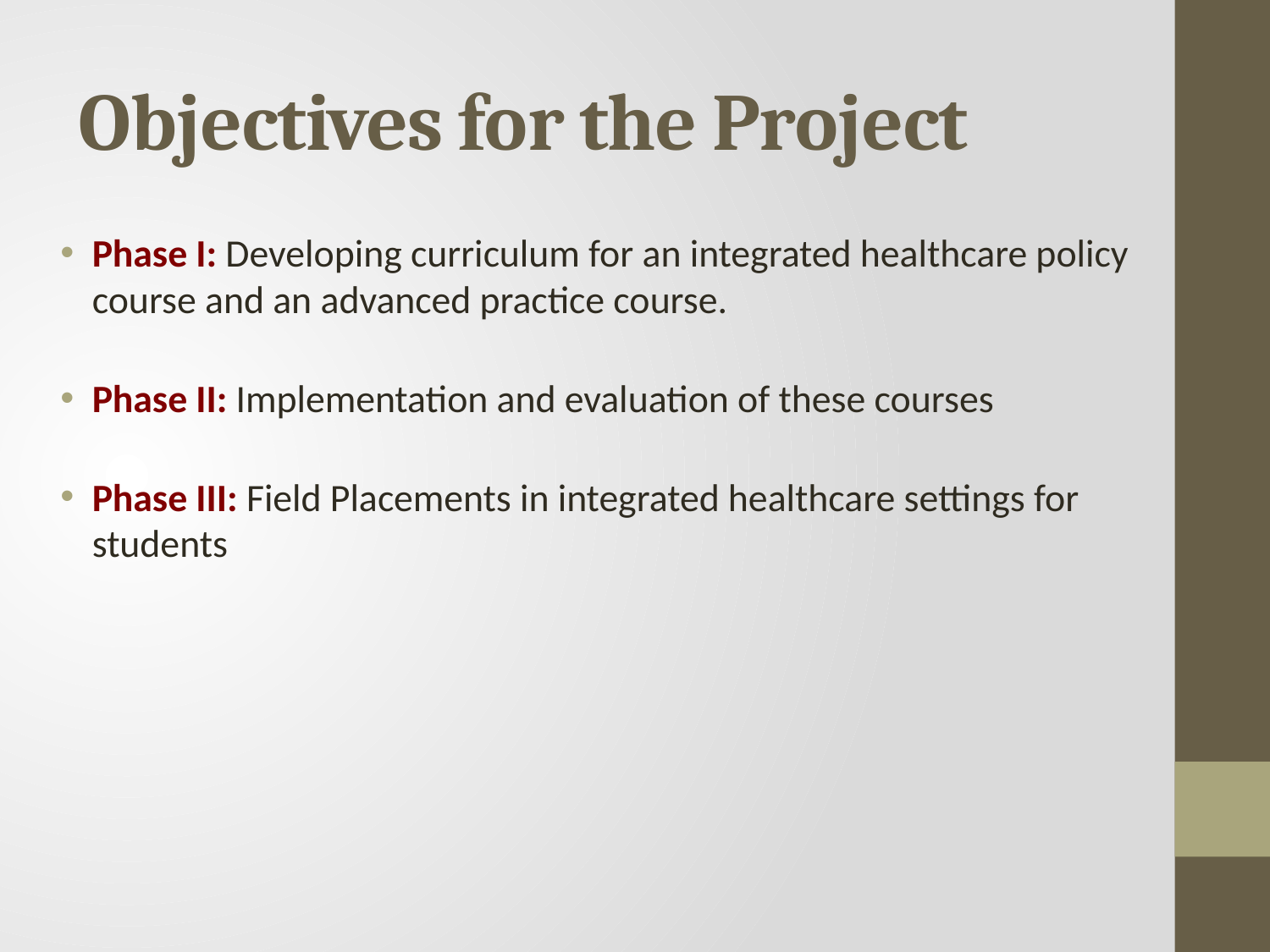

# Objectives for the Project
Phase I: Developing curriculum for an integrated healthcare policy course and an advanced practice course.

Phase II: Implementation and evaluation of these courses

Phase III: Field Placements in integrated healthcare settings for students